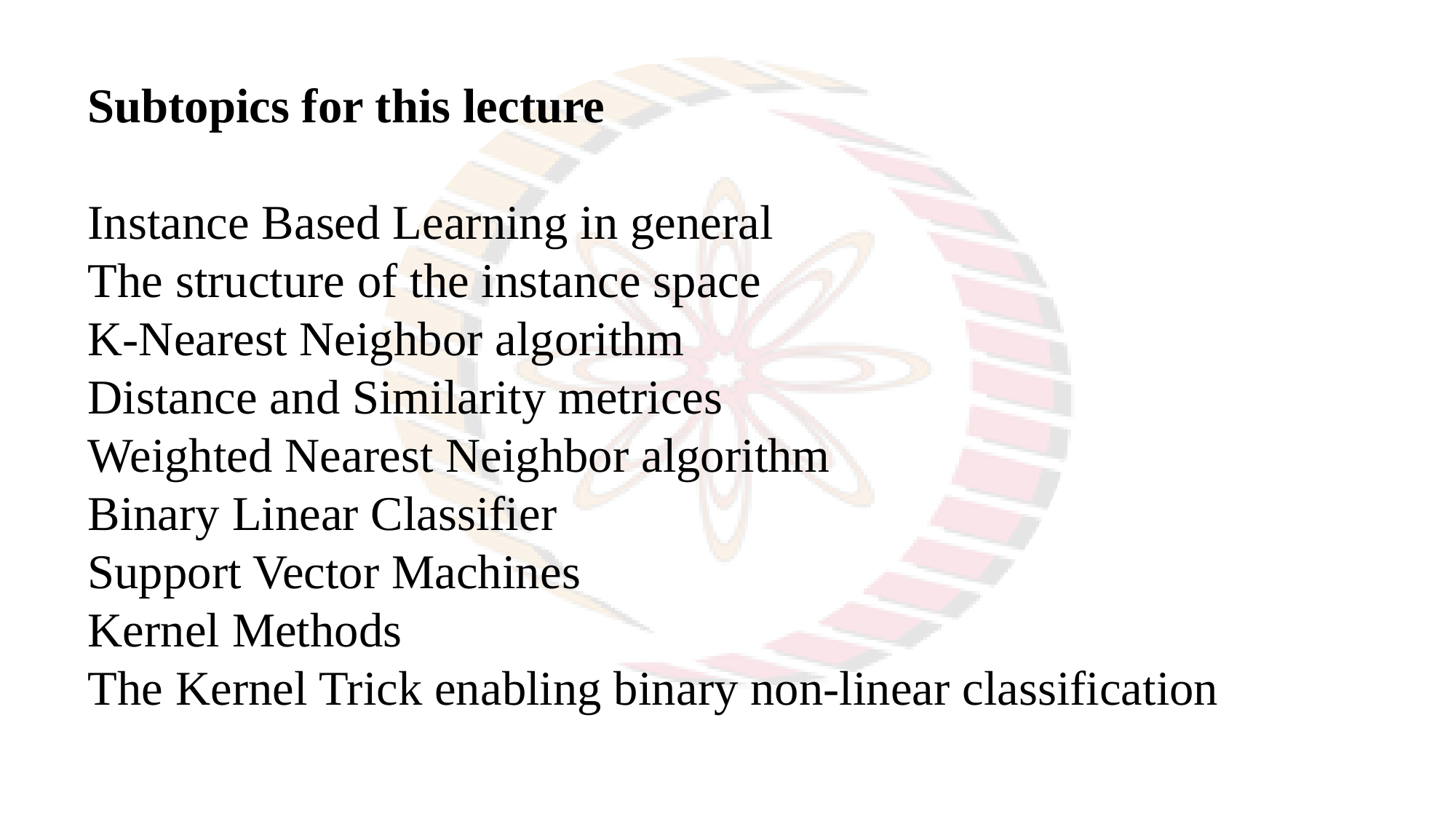

Subtopics for this lecture

Instance Based Learning in general
The structure of the instance space
K-Nearest Neighbor algorithm
Distance and Similarity metrices
Weighted Nearest Neighbor algorithm
Binary Linear Classifier
Support Vector Machines
Kernel Methods
The Kernel Trick enabling binary non-linear classification